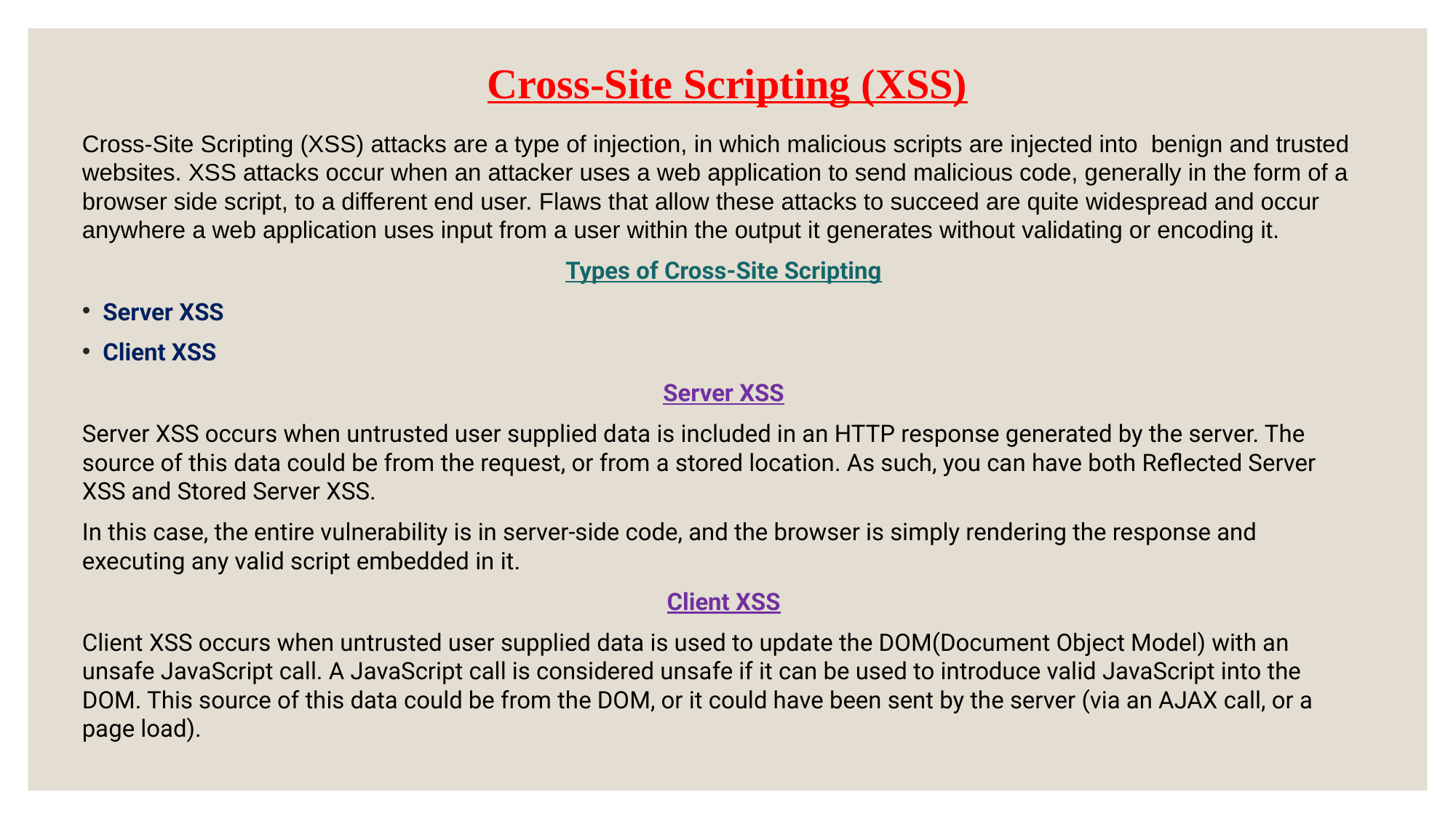

# Cross-Site Scripting (XSS)
Cross-Site Scripting (XSS) attacks are a type of injection, in which malicious scripts are injected into  benign and trusted websites. XSS attacks occur when an attacker uses a web application to send malicious code, generally in the form of a browser side script, to a different end user. Flaws that allow these attacks to succeed are quite widespread and occur anywhere a web application uses input from a user within the output it generates without validating or encoding it.
Types of Cross-Site Scripting
Server XSS
Client XSS
Server XSS
Server XSS occurs when untrusted user supplied data is included in an HTTP response generated by the server. The source of this data could be from the request, or from a stored location. As such, you can have both Reflected Server XSS and Stored Server XSS.
In this case, the entire vulnerability is in server-side code, and the browser is simply rendering the response and executing any valid script embedded in it.
Client XSS
Client XSS occurs when untrusted user supplied data is used to update the DOM(Document Object Model) with an unsafe JavaScript call. A JavaScript call is considered unsafe if it can be used to introduce valid JavaScript into the DOM. This source of this data could be from the DOM, or it could have been sent by the server (via an AJAX call, or a page load).